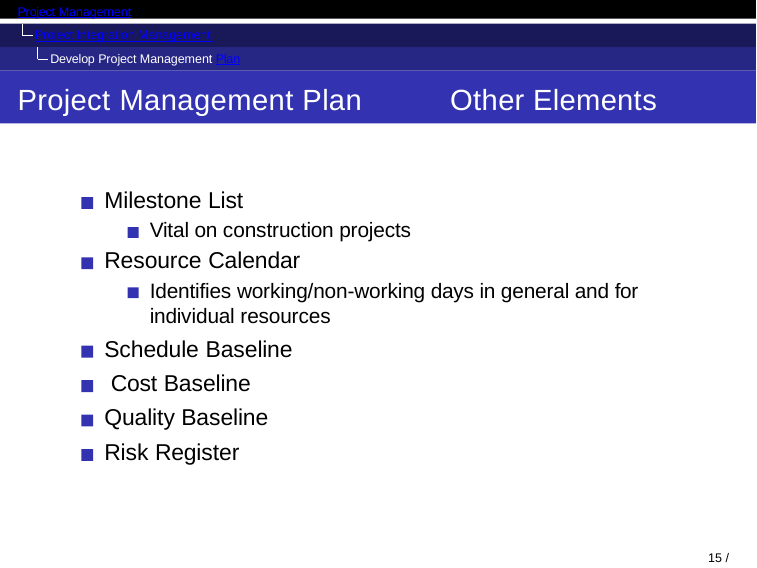

Project Management
Project Integration Management  Develop Project Management Plan

Project Management Plan
Other Elements
Milestone List
Vital on construction projects
Resource Calendar
Identifies working/non-working days in general and for  individual resources
Schedule Baseline  Cost Baseline  Quality Baseline  Risk Register

15 / 38